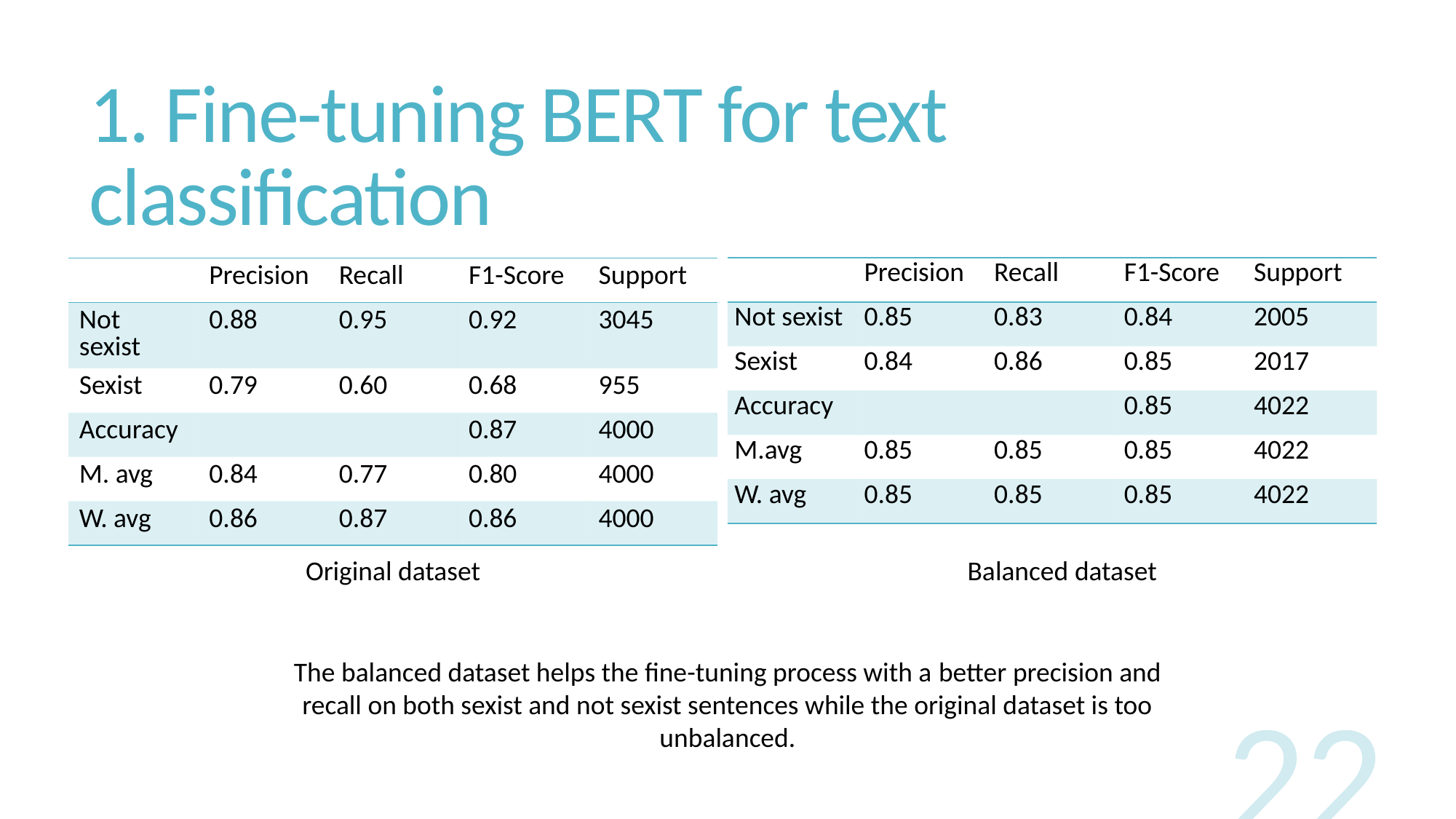

# 1. Fine-tuning BERT for text classification
|  | Precision | Recall | F1-Score | Support |
| --- | --- | --- | --- | --- |
| Not sexist | 0.85 | 0.83 | 0.84 | 2005 |
| Sexist | 0.84 | 0.86 | 0.85 | 2017 |
| Accuracy |  |  | 0.85 | 4022 |
| M.avg | 0.85 | 0.85 | 0.85 | 4022 |
| W. avg | 0.85 | 0.85 | 0.85 | 4022 |
|  | Precision | Recall | F1-Score | Support |
| --- | --- | --- | --- | --- |
| Not sexist | 0.88 | 0.95 | 0.92 | 3045 |
| Sexist | 0.79 | 0.60 | 0.68 | 955 |
| Accuracy |  |  | 0.87 | 4000 |
| M. avg | 0.84 | 0.77 | 0.80 | 4000 |
| W. avg | 0.86 | 0.87 | 0.86 | 4000 |
Original dataset
Balanced dataset
The balanced dataset helps the fine-tuning process with a better precision and recall on both sexist and not sexist sentences while the original dataset is too unbalanced.
22